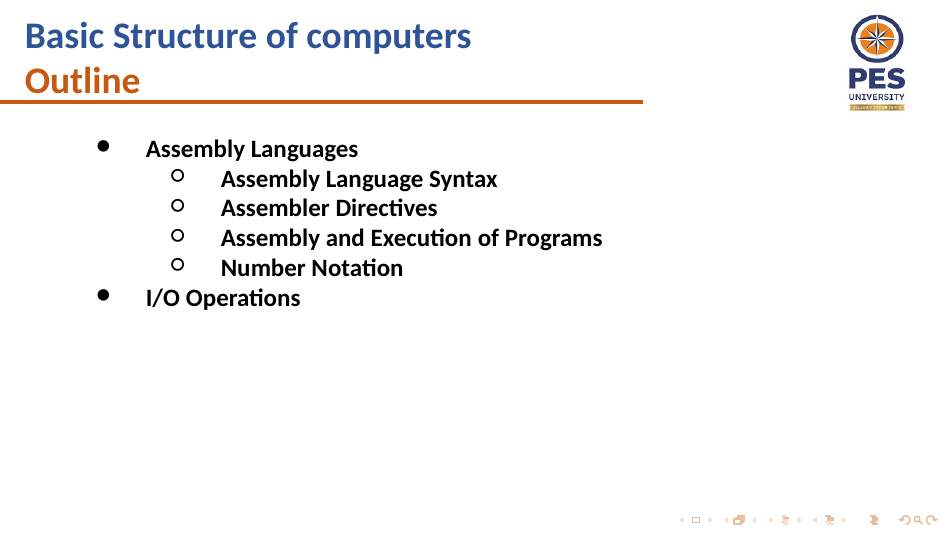

Basic Structure of computers
Outline

Assembly Languages
Assembly Language Syntax
Assembler Directives
Assembly and Execution of Programs
Number Notation
I/O Operations